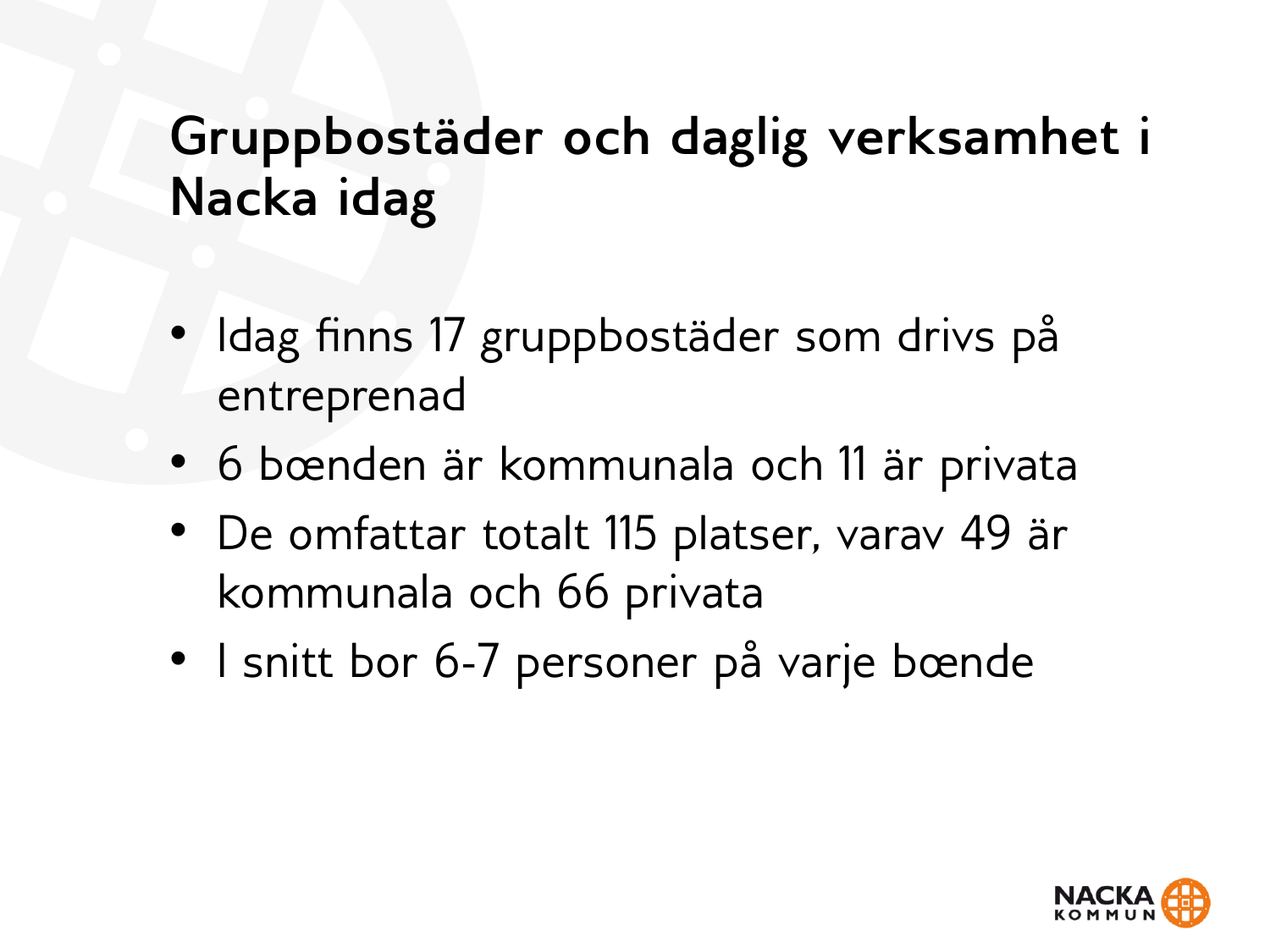

# Gruppbostäder och daglig verksamhet i Nacka idag
Idag finns 17 gruppbostäder som drivs på entreprenad
6 boenden är kommunala och 11 är privata
De omfattar totalt 115 platser, varav 49 är kommunala och 66 privata
I snitt bor 6-7 personer på varje boende